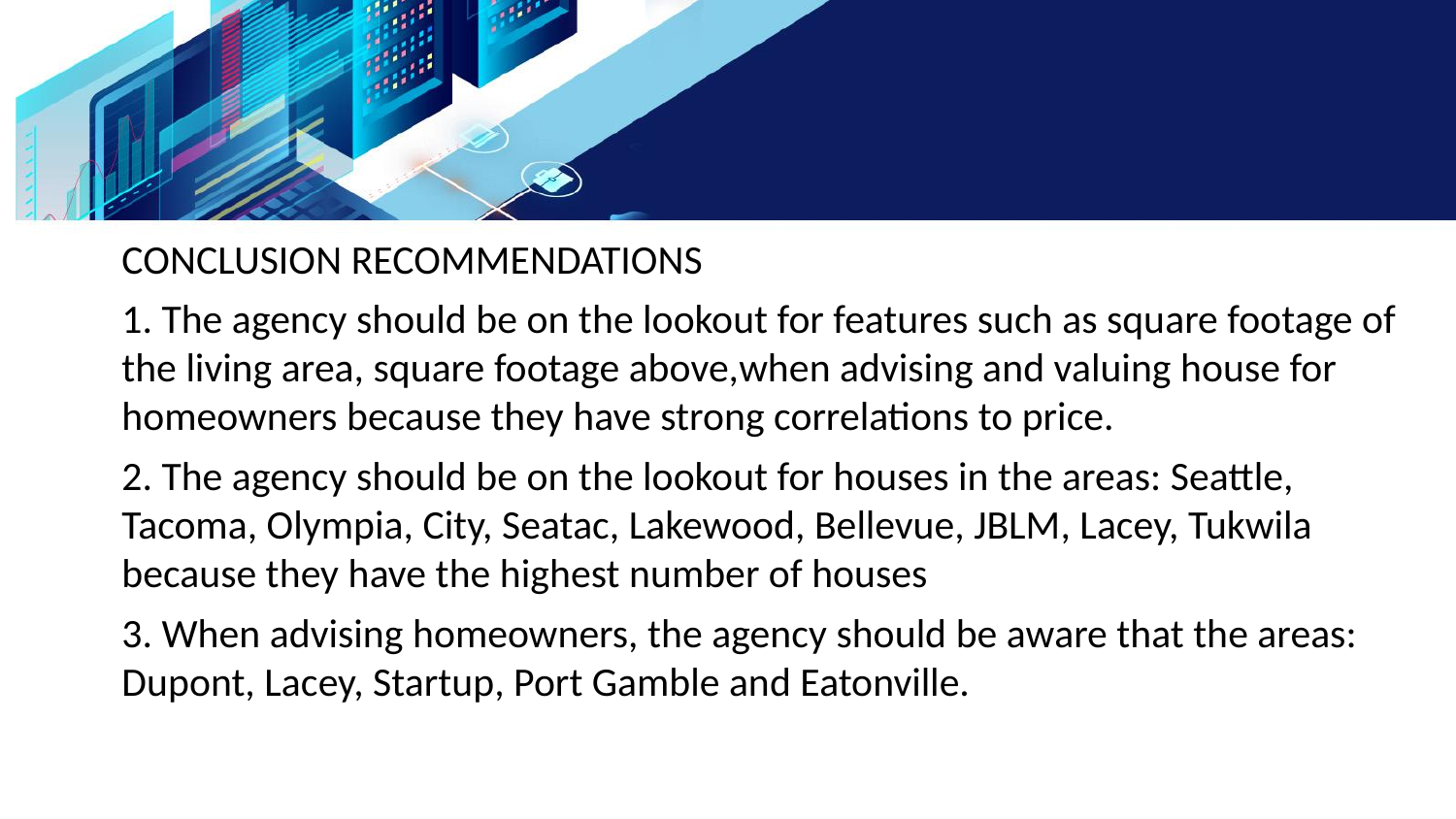

CONCLUSION RECOMMENDATIONS
1. The agency should be on the lookout for features such as square footage of the living area, square footage above,when advising and valuing house for homeowners because they have strong correlations to price.
2. The agency should be on the lookout for houses in the areas: Seattle, Tacoma, Olympia, City, Seatac, Lakewood, Bellevue, JBLM, Lacey, Tukwila because they have the highest number of houses
3. When advising homeowners, the agency should be aware that the areas: Dupont, Lacey, Startup, Port Gamble and Eatonville.